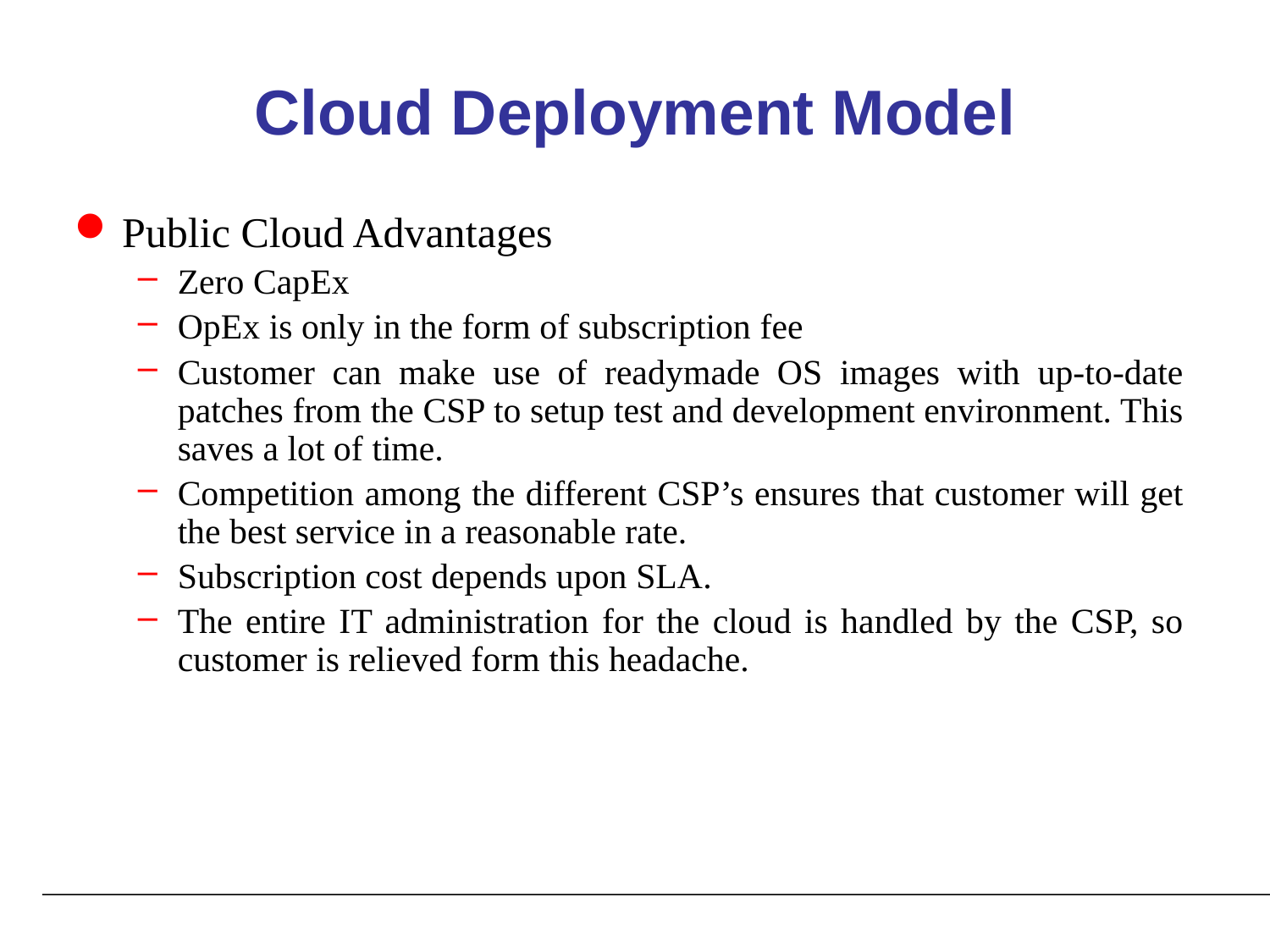

# Cloud Deployment Model
Public Cloud Advantages
Zero CapEx
OpEx is only in the form of subscription fee
Customer can make use of readymade OS images with up-to-date patches from the CSP to setup test and development environment. This saves a lot of time.
Competition among the different CSP’s ensures that customer will get the best service in a reasonable rate.
Subscription cost depends upon SLA.
The entire IT administration for the cloud is handled by the CSP, so customer is relieved form this headache.